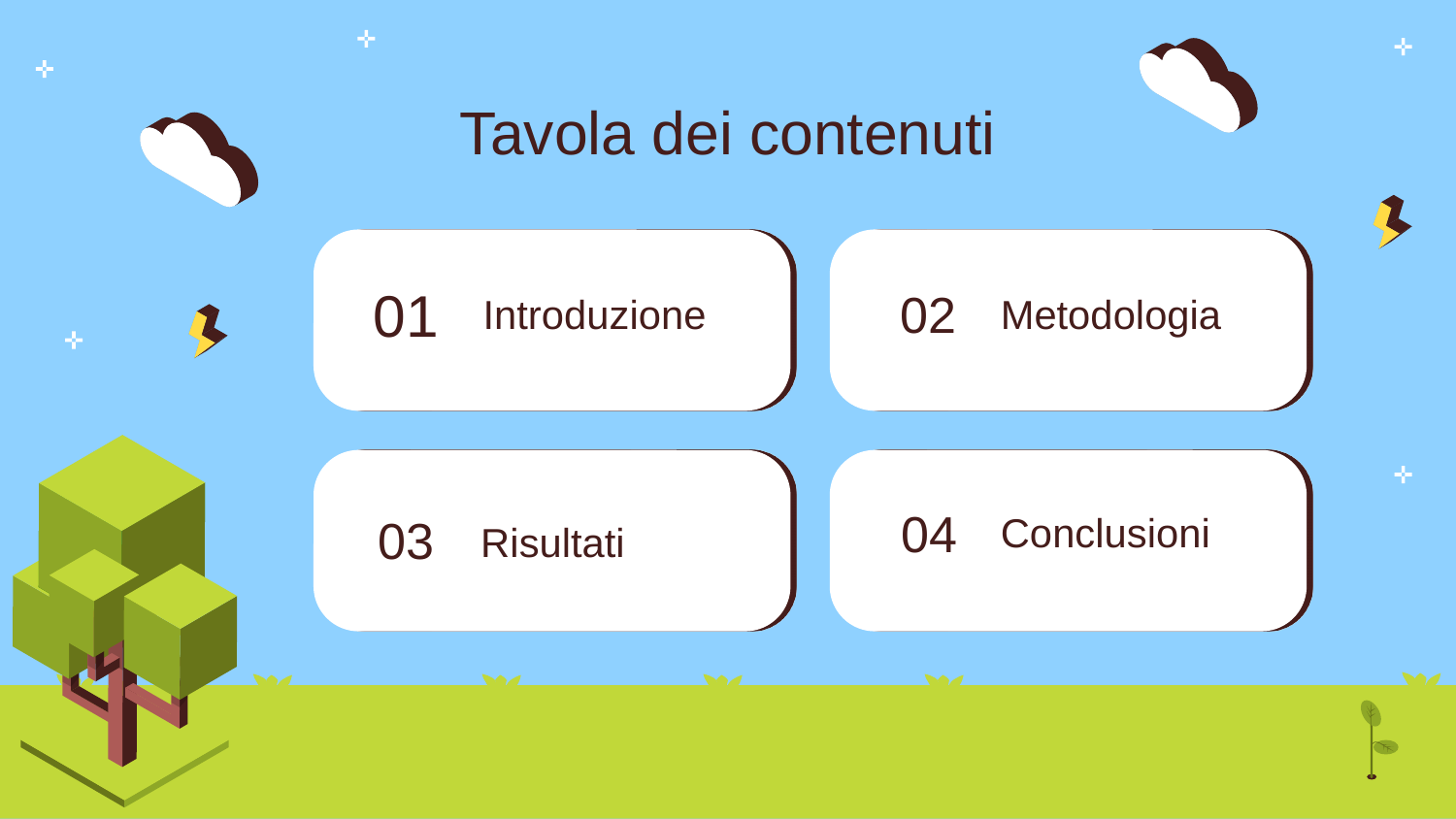

# Tavola dei contenuti

01
02
Introduzione
Metodologia

04
Conclusioni
03
Risultati